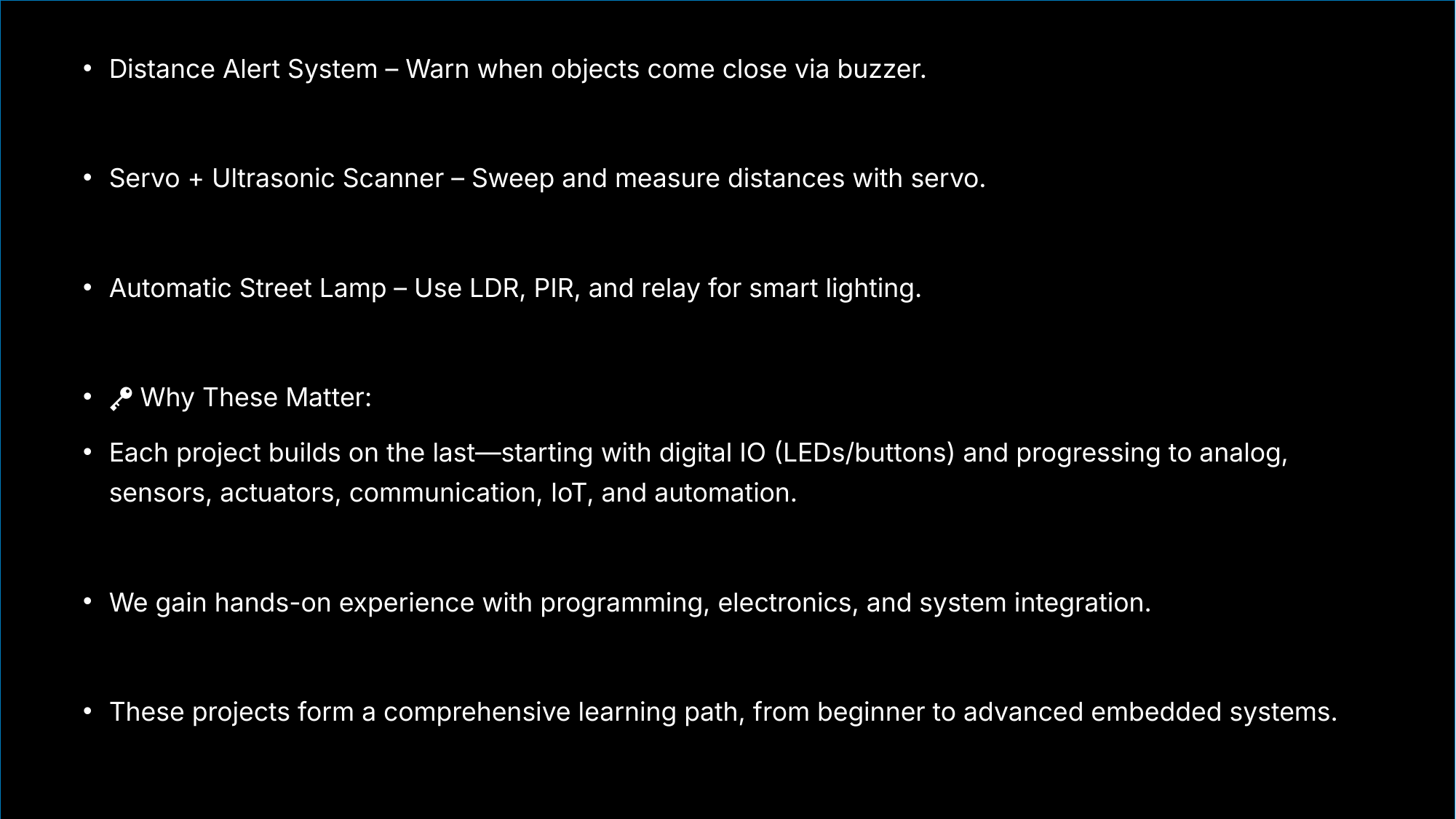

Distance Alert System – Warn when objects come close via buzzer.

Servo + Ultrasonic Scanner – Sweep and measure distances with servo.

Automatic Street Lamp – Use LDR, PIR, and relay for smart lighting.

🔑 Why These Matter:
Each project builds on the last—starting with digital IO (LEDs/buttons) and progressing to analog, sensors, actuators, communication, IoT, and automation.

We gain hands-on experience with programming, electronics, and system integration.

These projects form a comprehensive learning path, from beginner to advanced embedded systems.